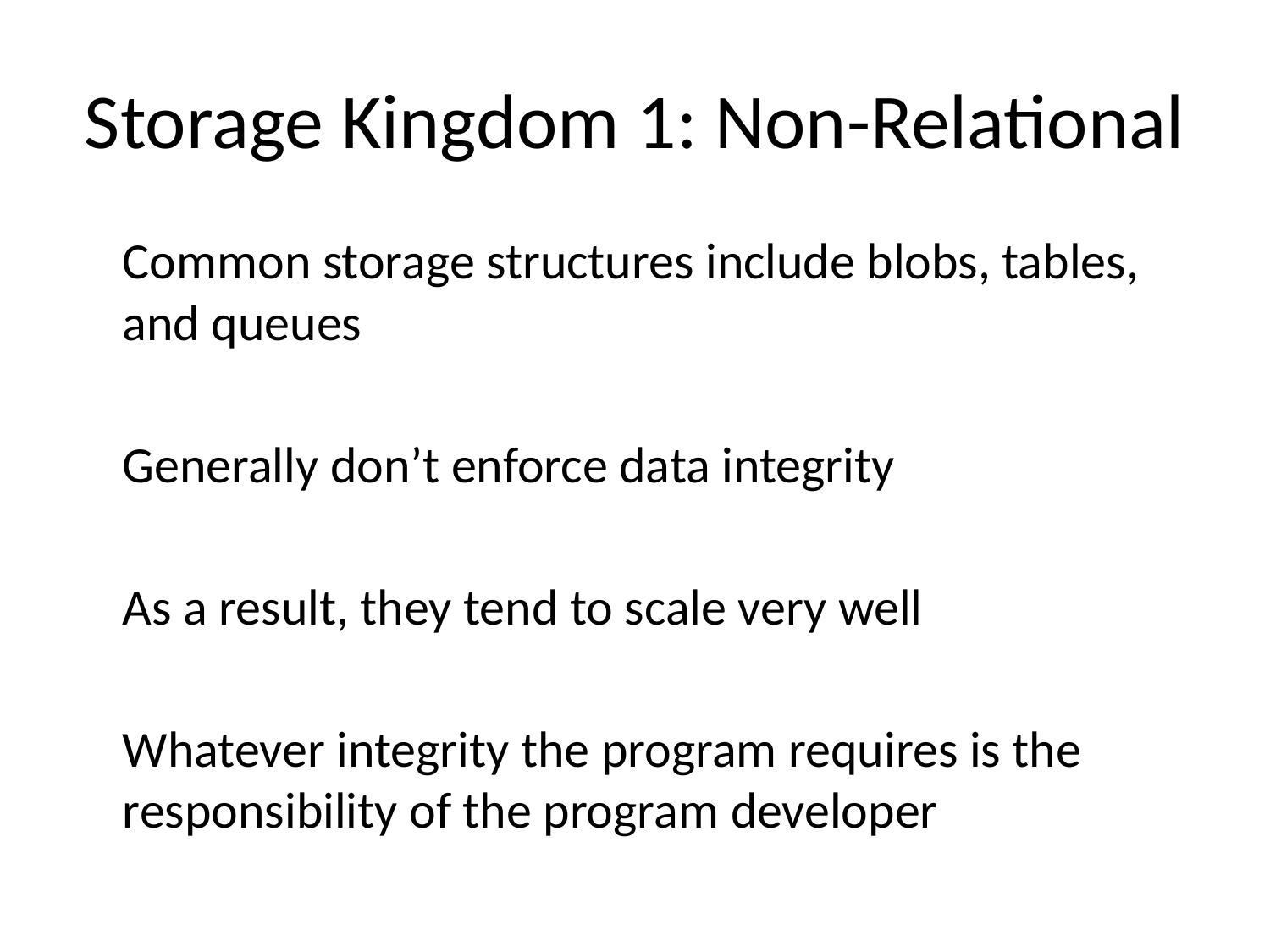

# Storage Kingdom 1: Non-Relational
Common storage structures include blobs, tables, and queues

Generally don’t enforce data integrity

As a result, they tend to scale very well

Whatever integrity the program requires is the responsibility of the program developer